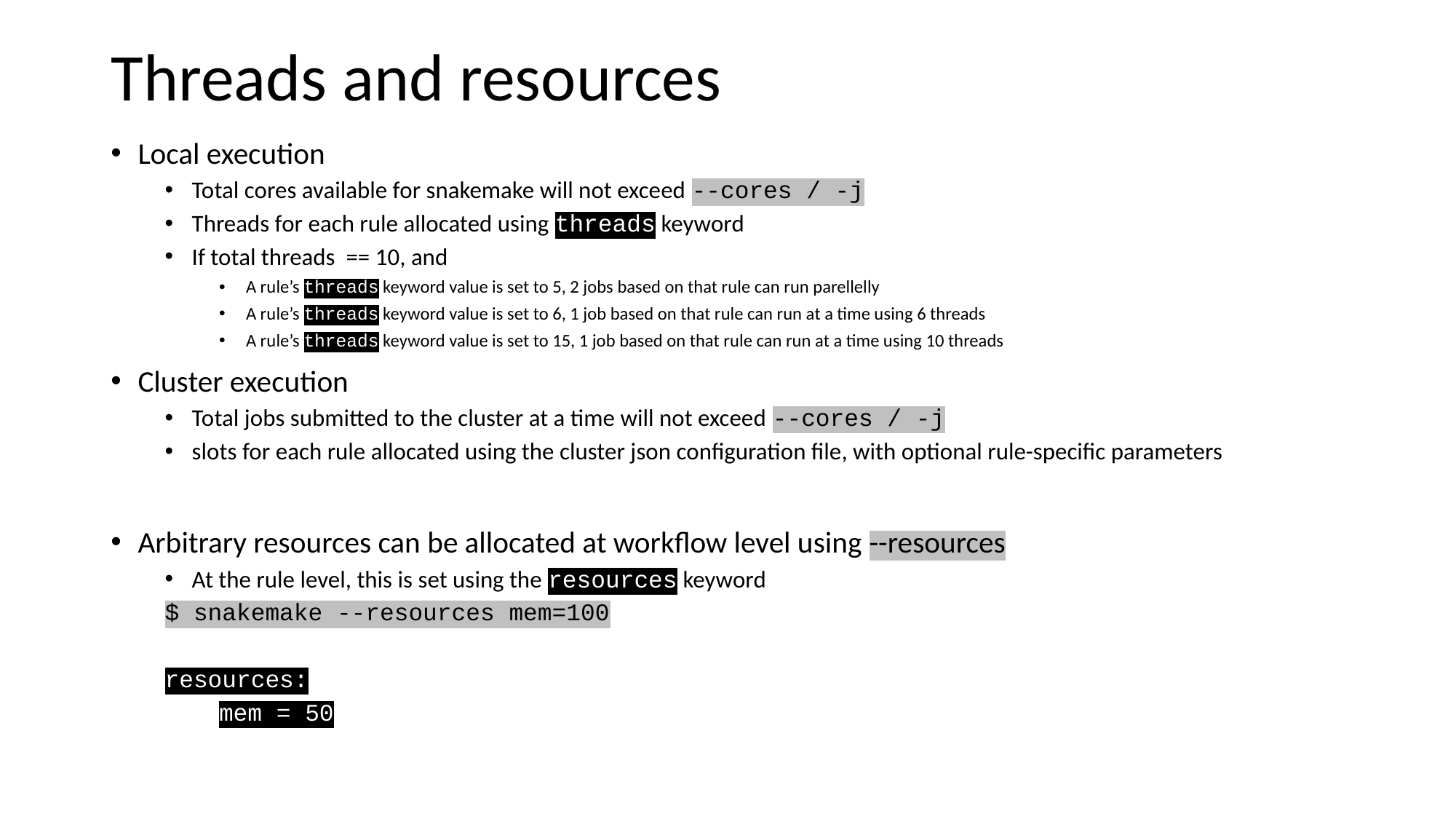

# Threads and resources
Local execution
Total cores available for snakemake will not exceed --cores / -j
Threads for each rule allocated using threads keyword
If total threads  == 10, and
A rule’s threads keyword value is set to 5, 2 jobs based on that rule can run parellelly
A rule’s threads keyword value is set to 6, 1 job based on that rule can run at a time using 6 threads
A rule’s threads keyword value is set to 15, 1 job based on that rule can run at a time using 10 threads
Cluster execution
Total jobs submitted to the cluster at a time will not exceed --cores / -j
slots for each rule allocated using the cluster json configuration file, with optional rule-specific parameters

Arbitrary resources can be allocated at workflow level using --resources
At the rule level, this is set using the resources keyword
$ snakemake --resources mem=100

resources:
mem = 50